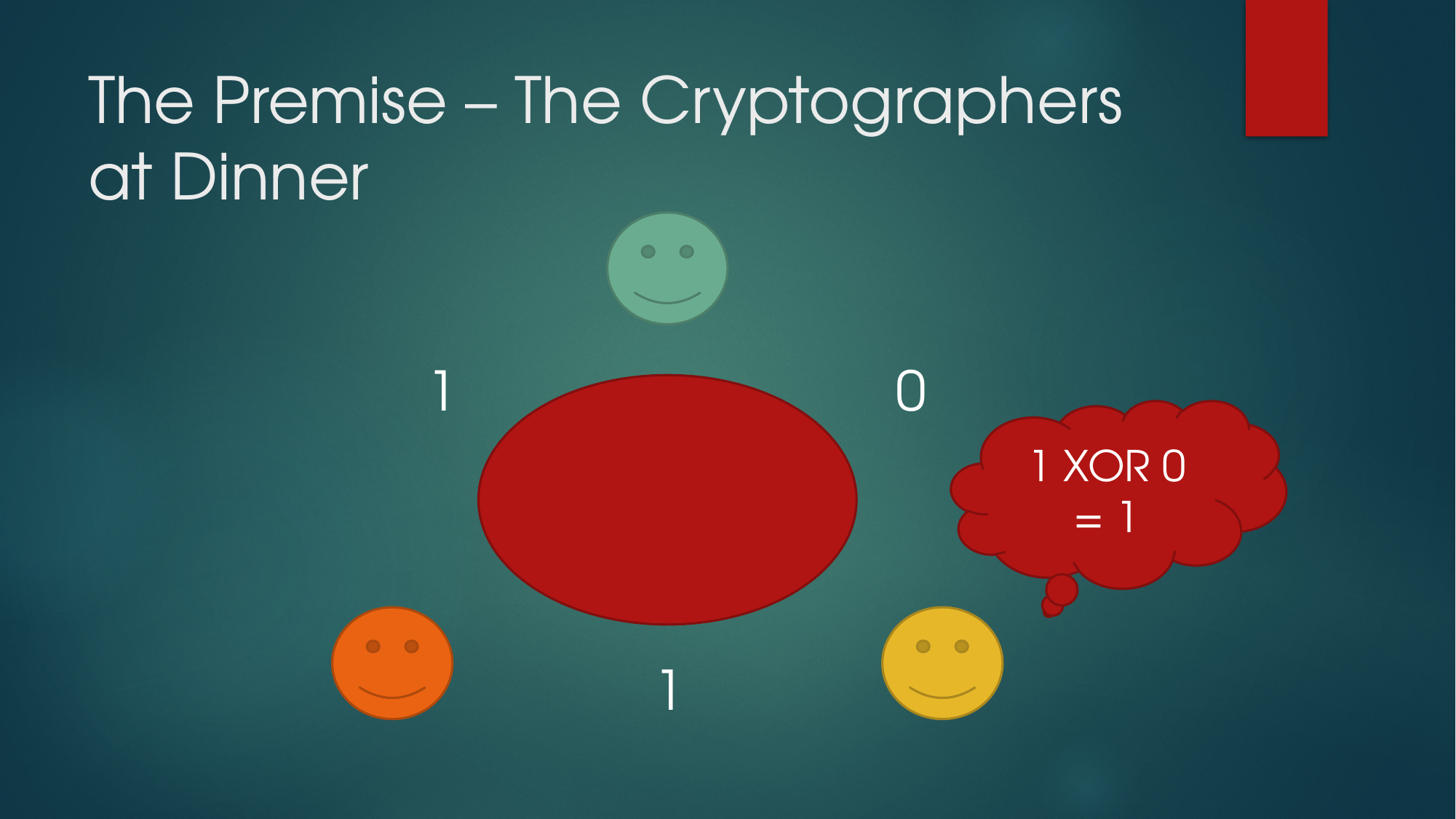

# The Premise – The Cryptographers at Dinner

1
0

1 XOR 0 = 1

1